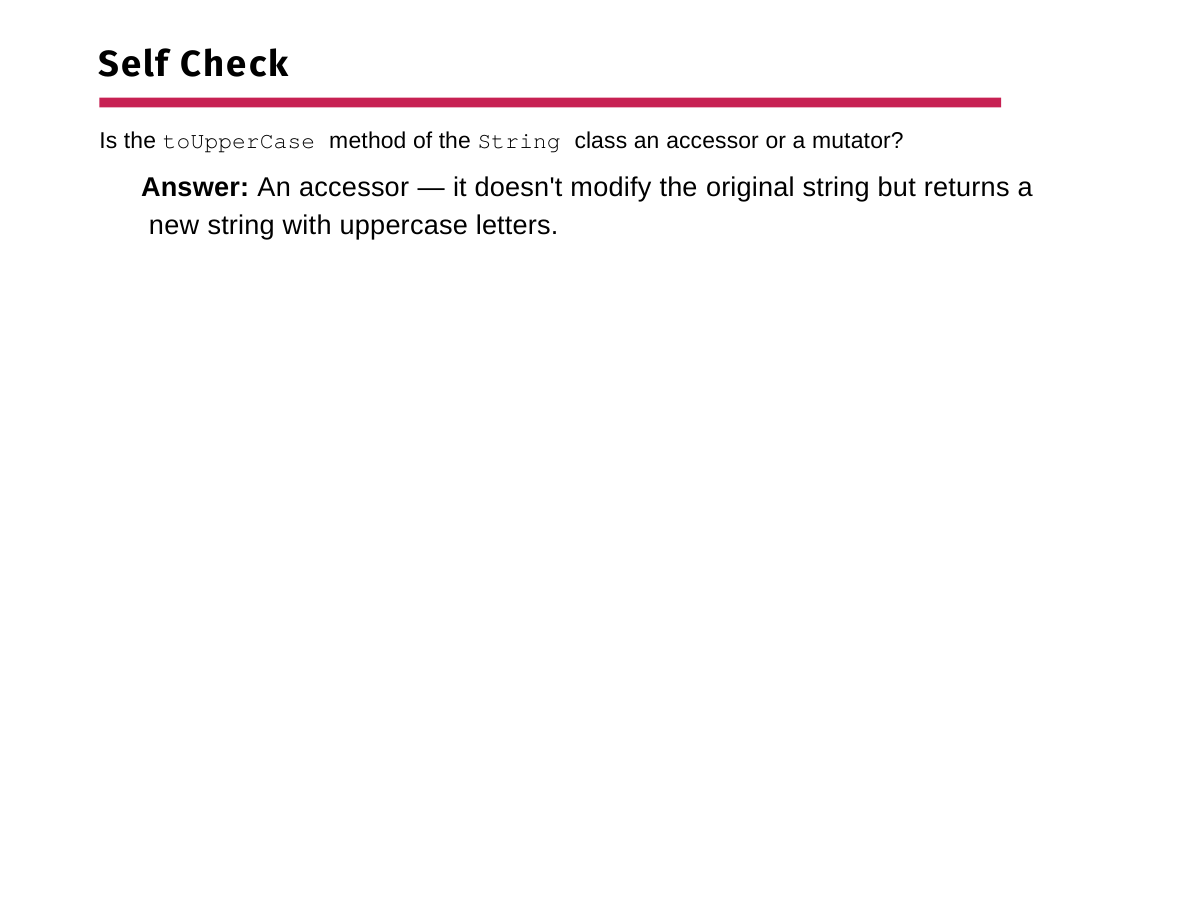

# Self Check

Is the toUpperCase method of the String class an accessor or a mutator?
Answer: An accessor — it doesn't modify the original string but returns a  new string with uppercase letters.